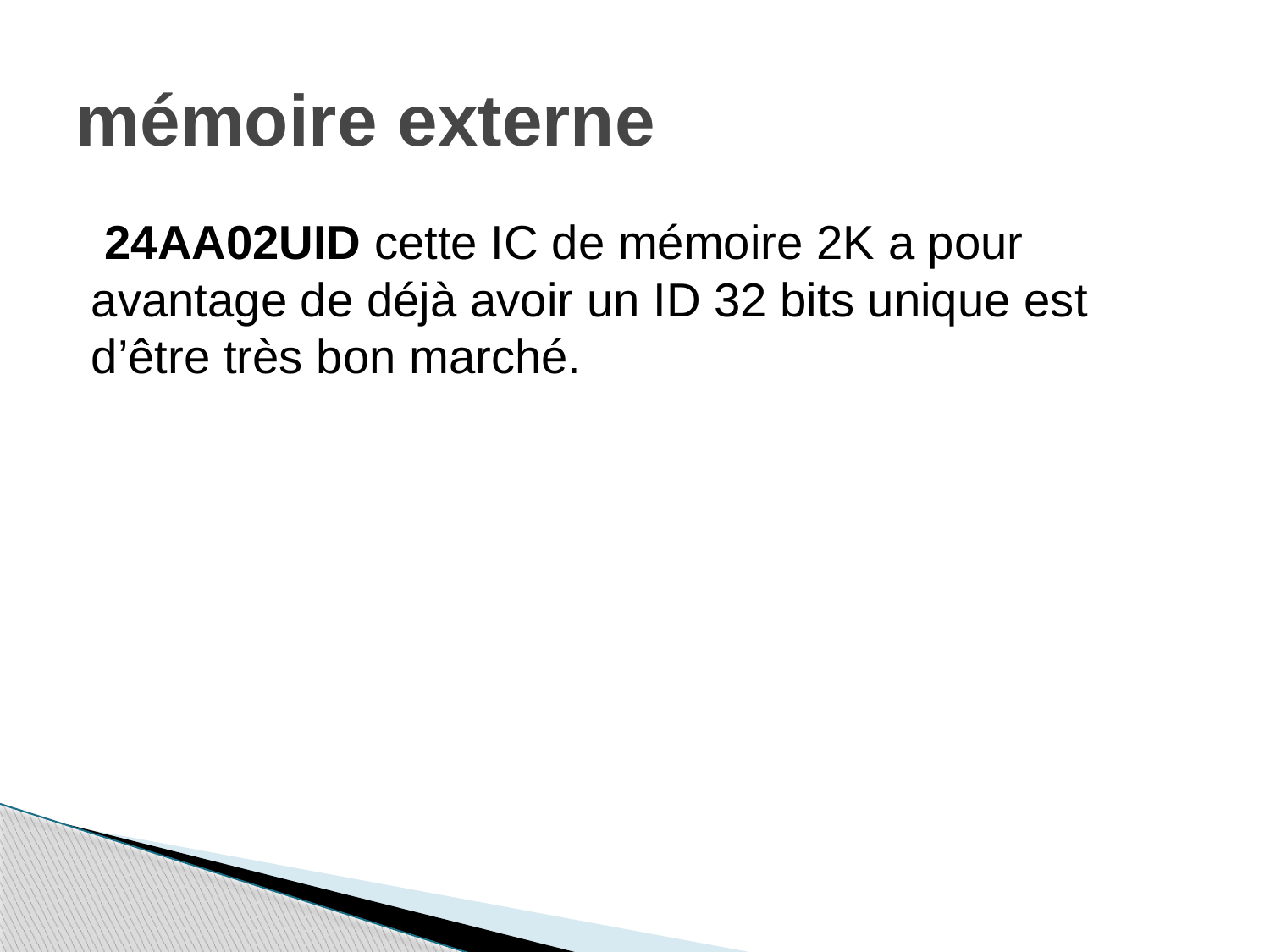

# mémoire externe
 24AA02UID cette IC de mémoire 2K a pour avantage de déjà avoir un ID 32 bits unique est d’être très bon marché.